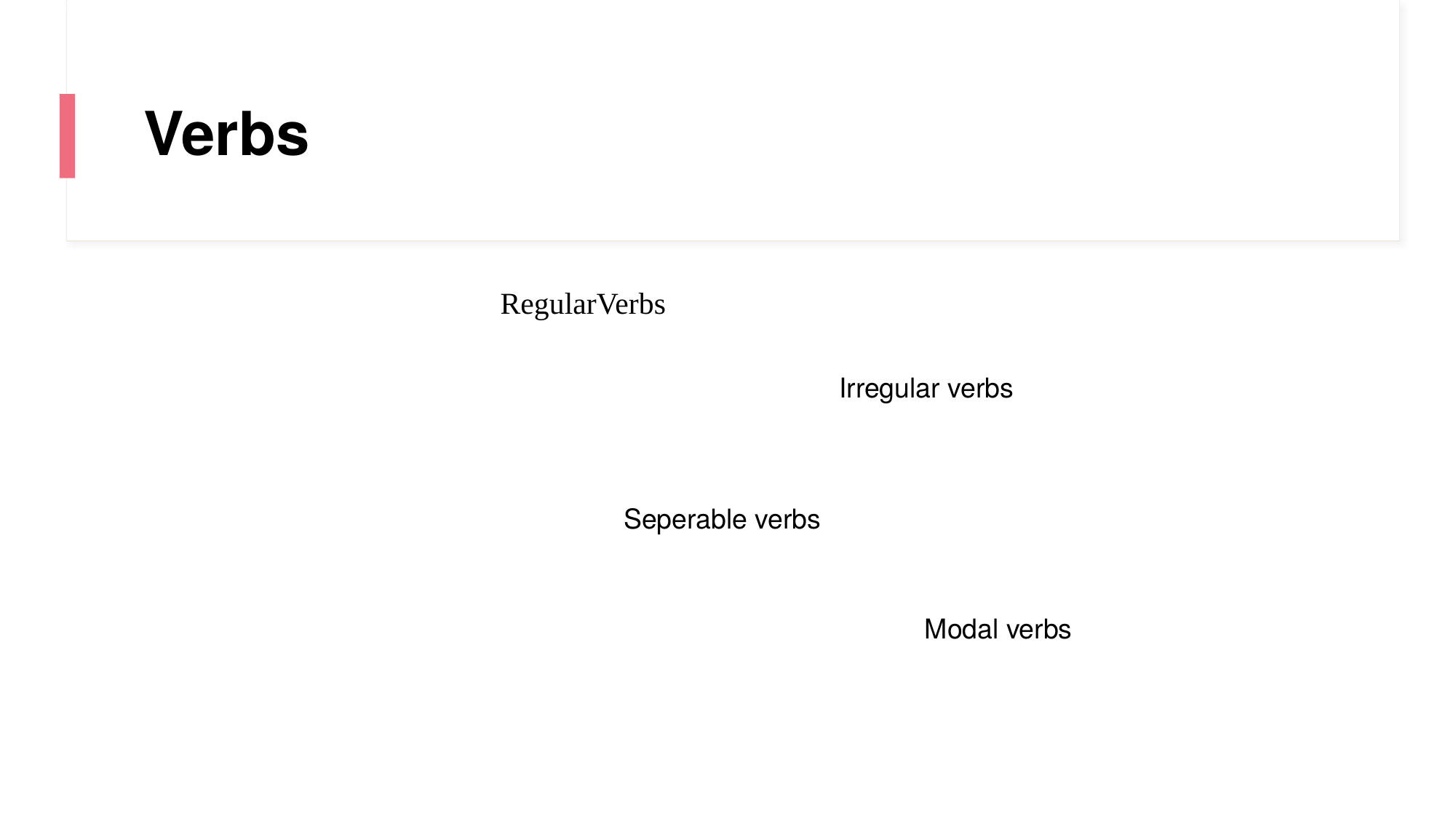

# Verbs
RegularVerbs
Irregular verbs
Seperable verbs
Modal verbs